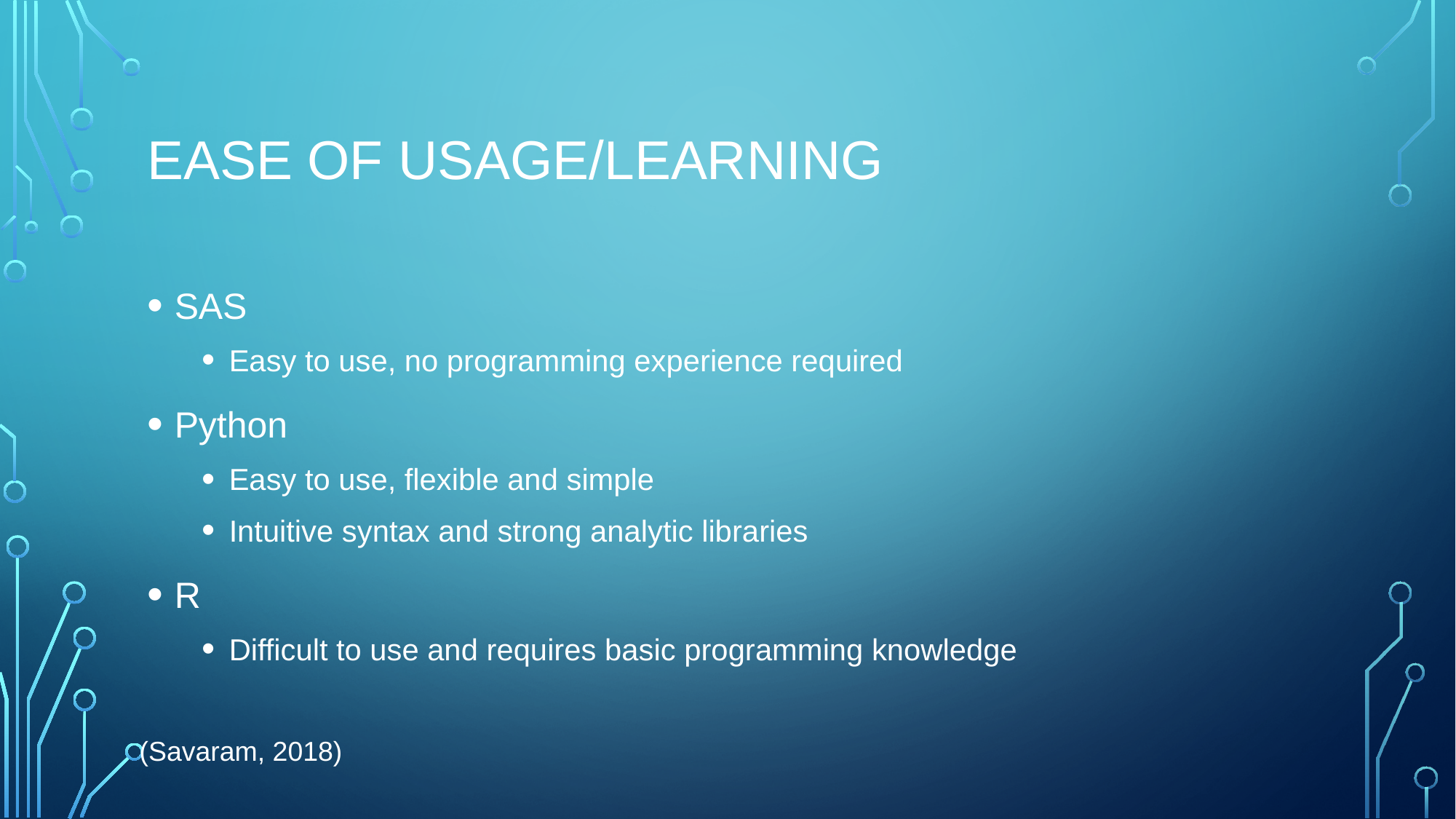

# ease of usage/learning
SAS
Easy to use, no programming experience required
Python
Easy to use, flexible and simple
Intuitive syntax and strong analytic libraries
R
Difficult to use and requires basic programming knowledge

(Savaram, 2018)